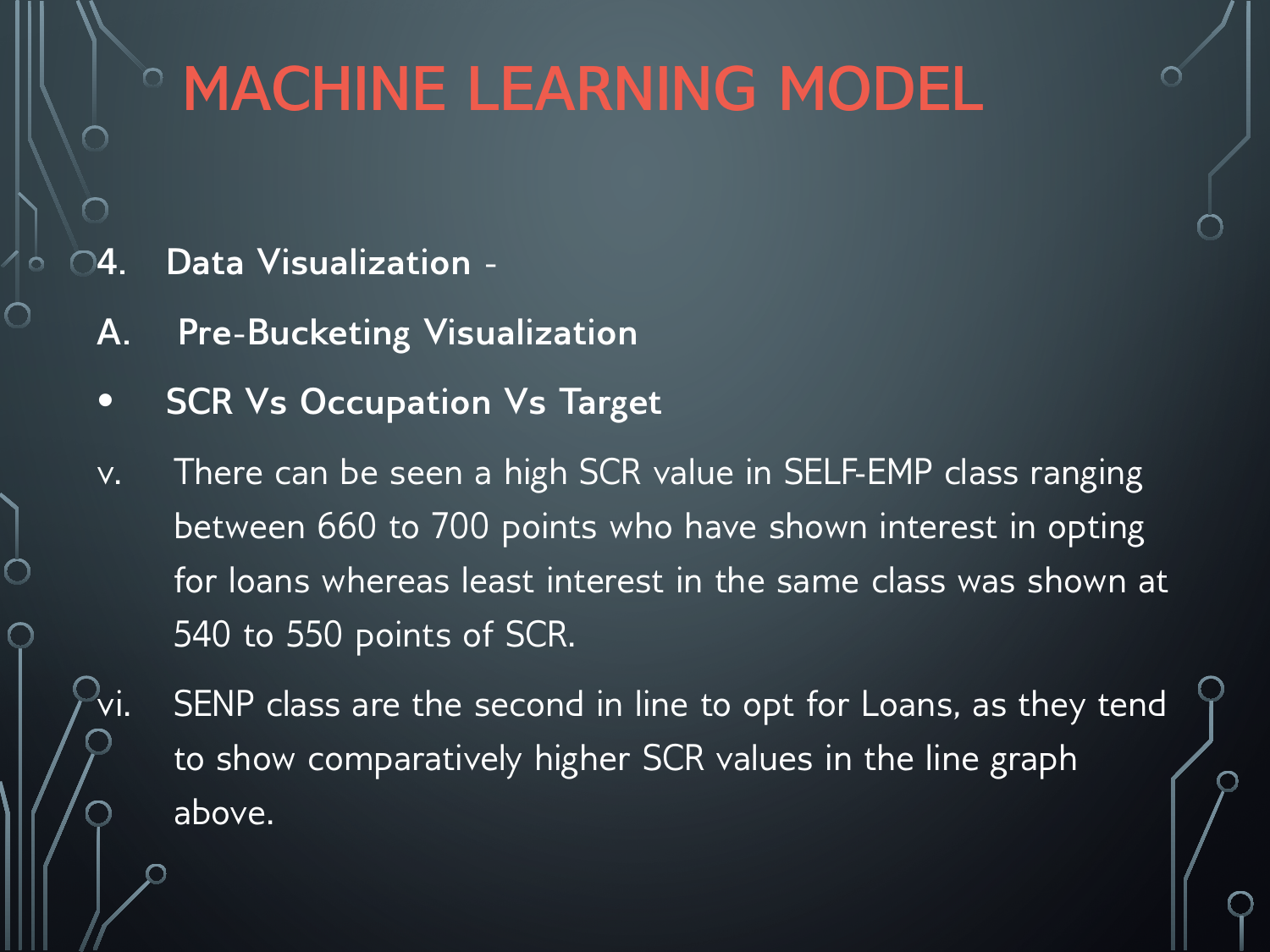

# Machine Learning Model
4.	Data Visualization -
A.	 Pre-Bucketing Visualization
SCR Vs Occupation Vs Target
v. 	There can be seen a high SCR value in SELF-EMP class ranging between 660 to 700 points who have shown interest in opting for loans whereas least interest in the same class was shown at 540 to 550 points of SCR.
vi.	SENP class are the second in line to opt for Loans, as they tend to show comparatively higher SCR values in the line graph above.